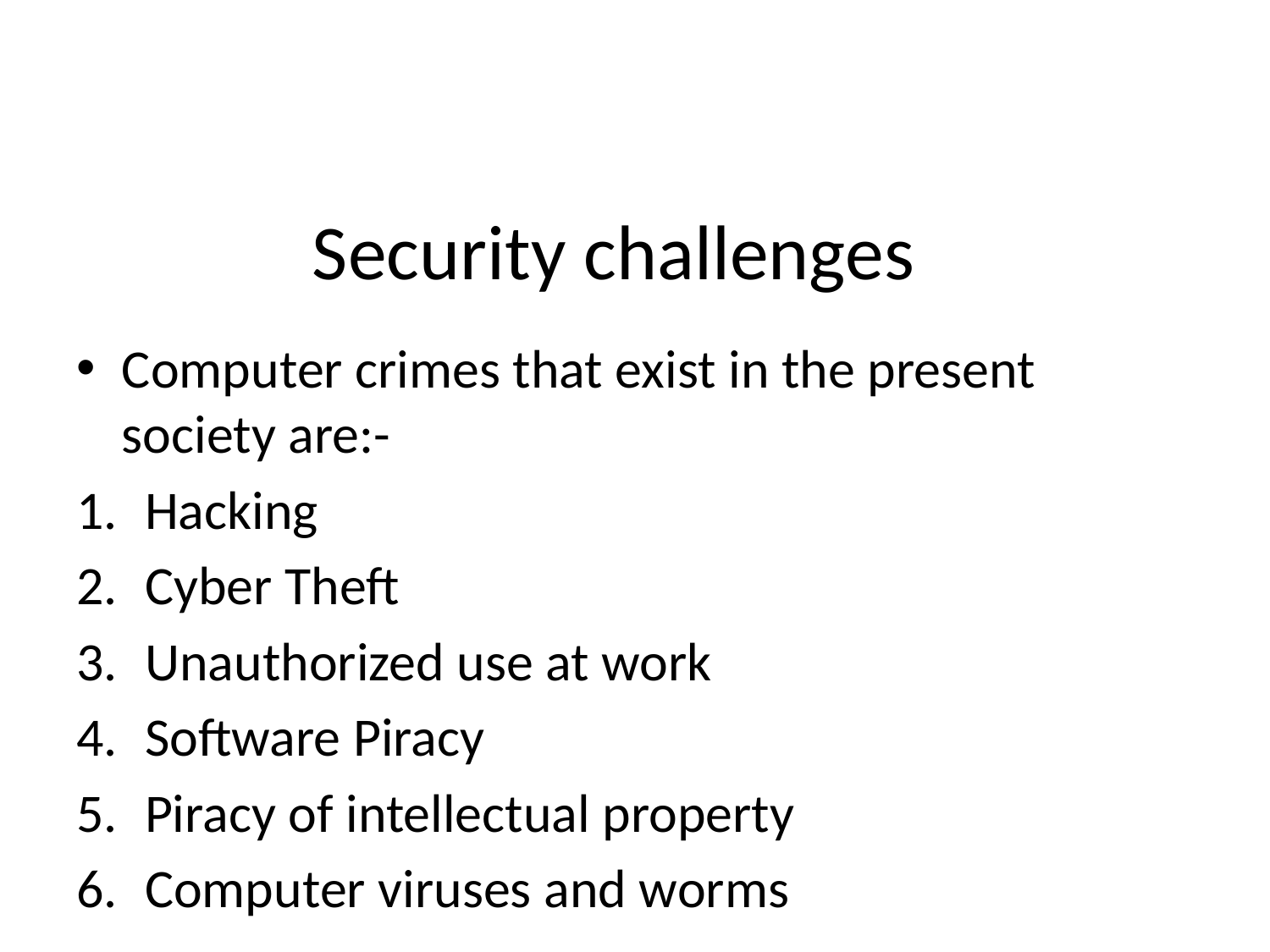

# Security challenges
Computer crimes that exist in the present society are:-
Hacking
Cyber Theft
Unauthorized use at work
Software Piracy
Piracy of intellectual property
Computer viruses and worms